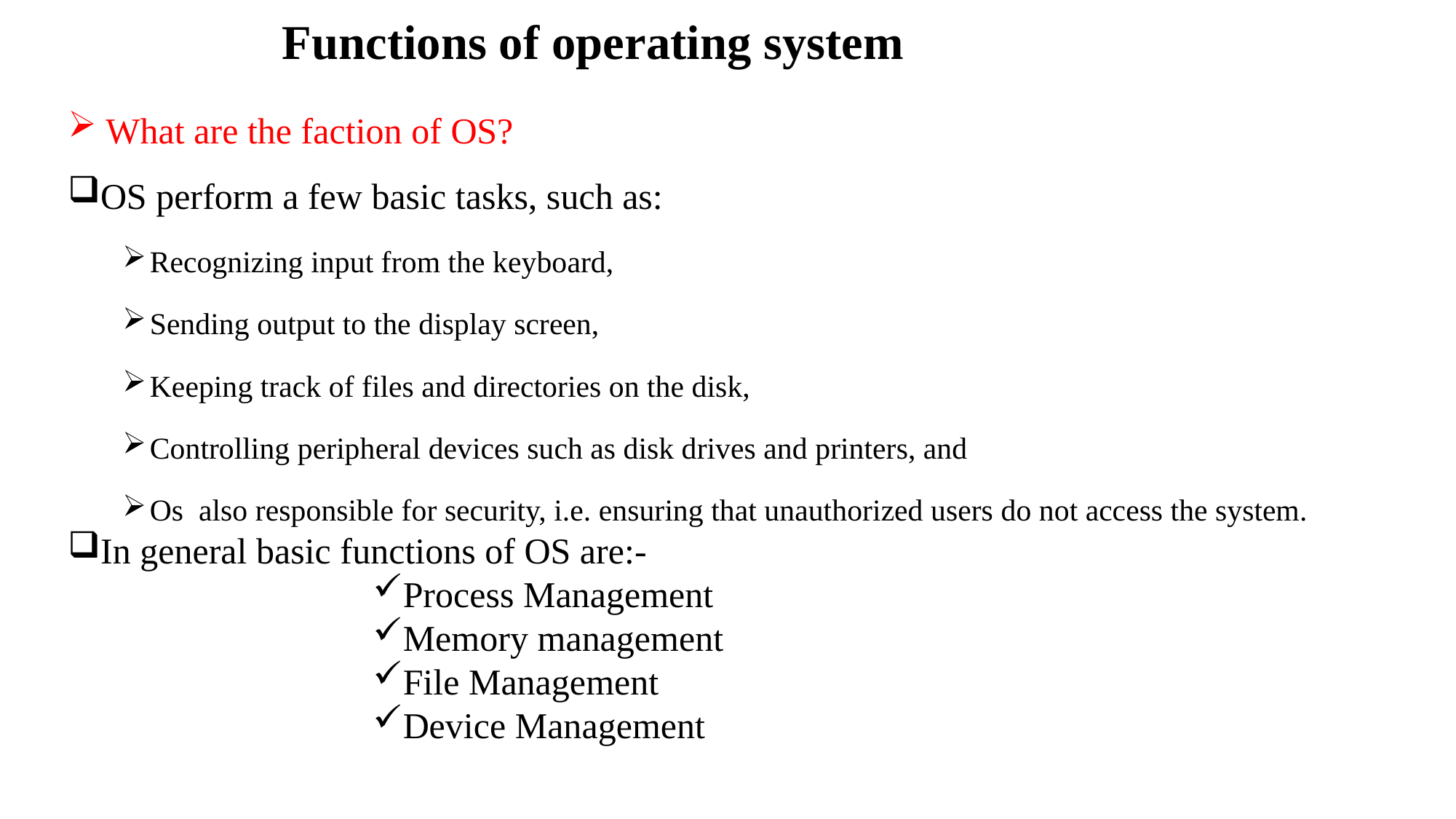

# Functions of operating system
 What are the faction of OS?
OS perform a few basic tasks, such as:
Recognizing input from the keyboard,
Sending output to the display screen,
Keeping track of files and directories on the disk,
Controlling peripheral devices such as disk drives and printers, and
Os  also responsible for security, i.e. ensuring that unauthorized users do not access the system.
In general basic functions of OS are:-
Process Management
Memory management
File Management
Device Management